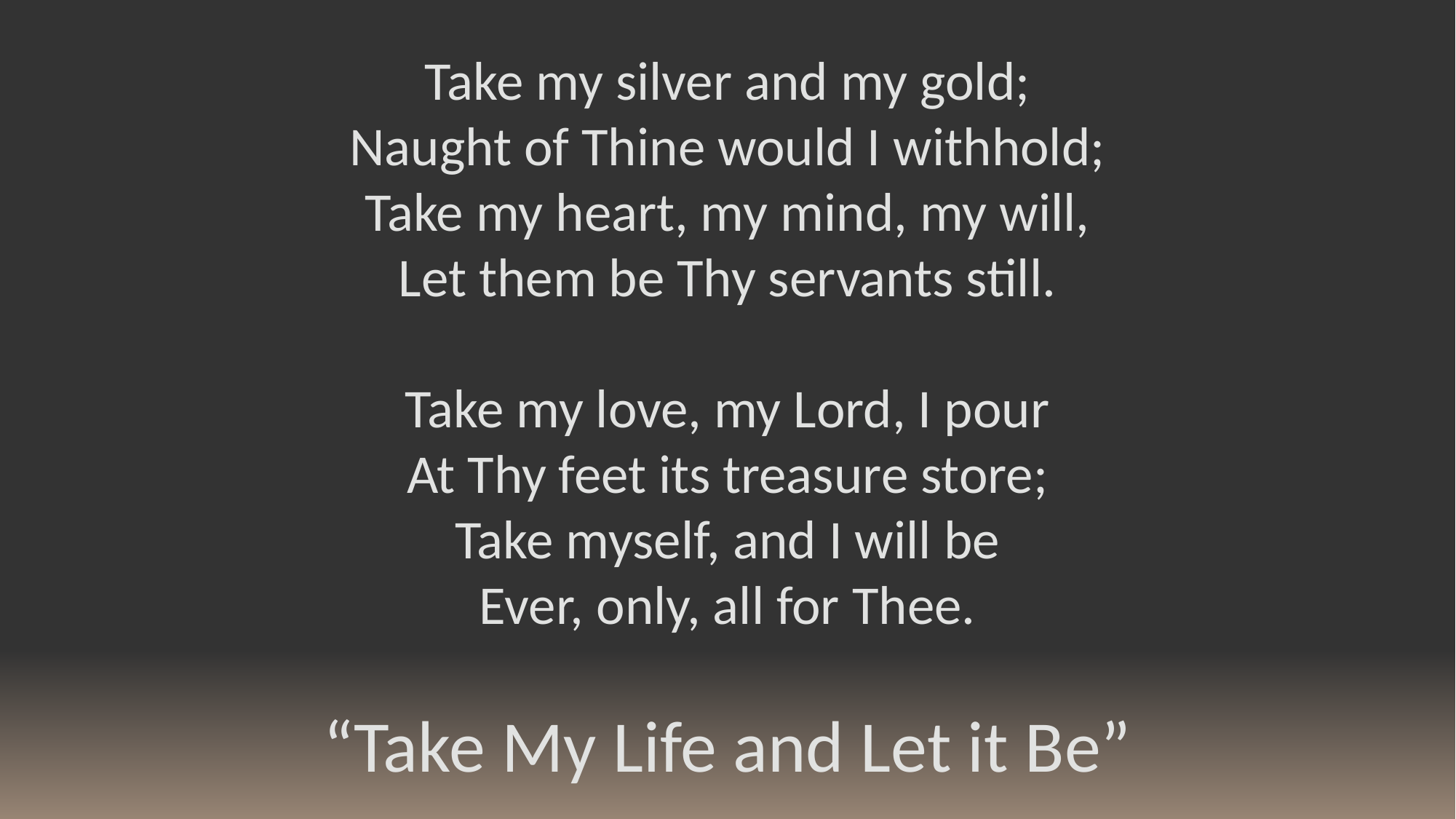

Take my silver and my gold;
Naught of Thine would I withhold;
Take my heart, my mind, my will,
Let them be Thy servants still.

Take my love, my Lord, I pour
At Thy feet its treasure store;
Take myself, and I will be
Ever, only, all for Thee.

“Take My Life and Let it Be”